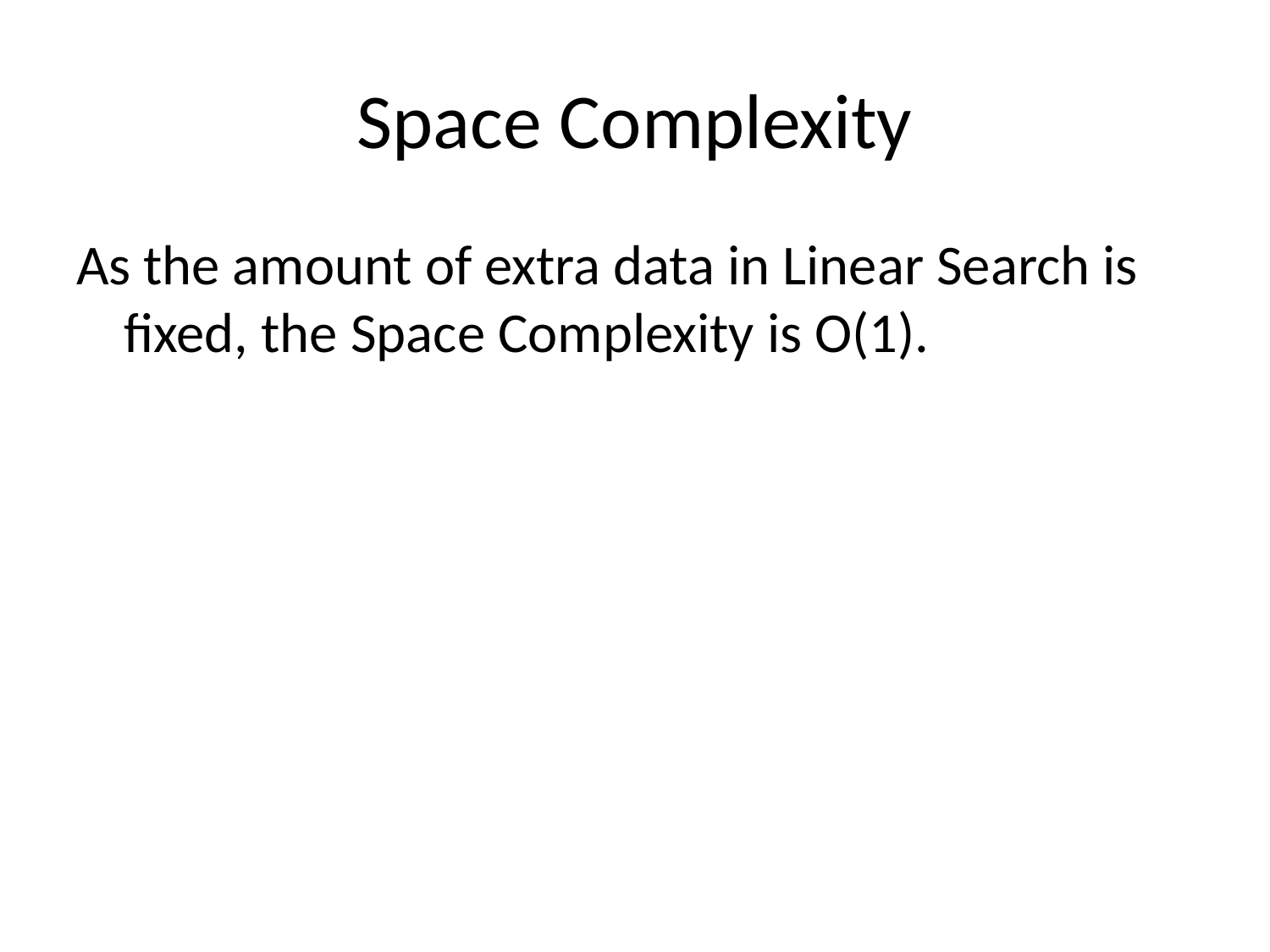

# Space Complexity
As the amount of extra data in Linear Search is fixed, the Space Complexity is O(1).